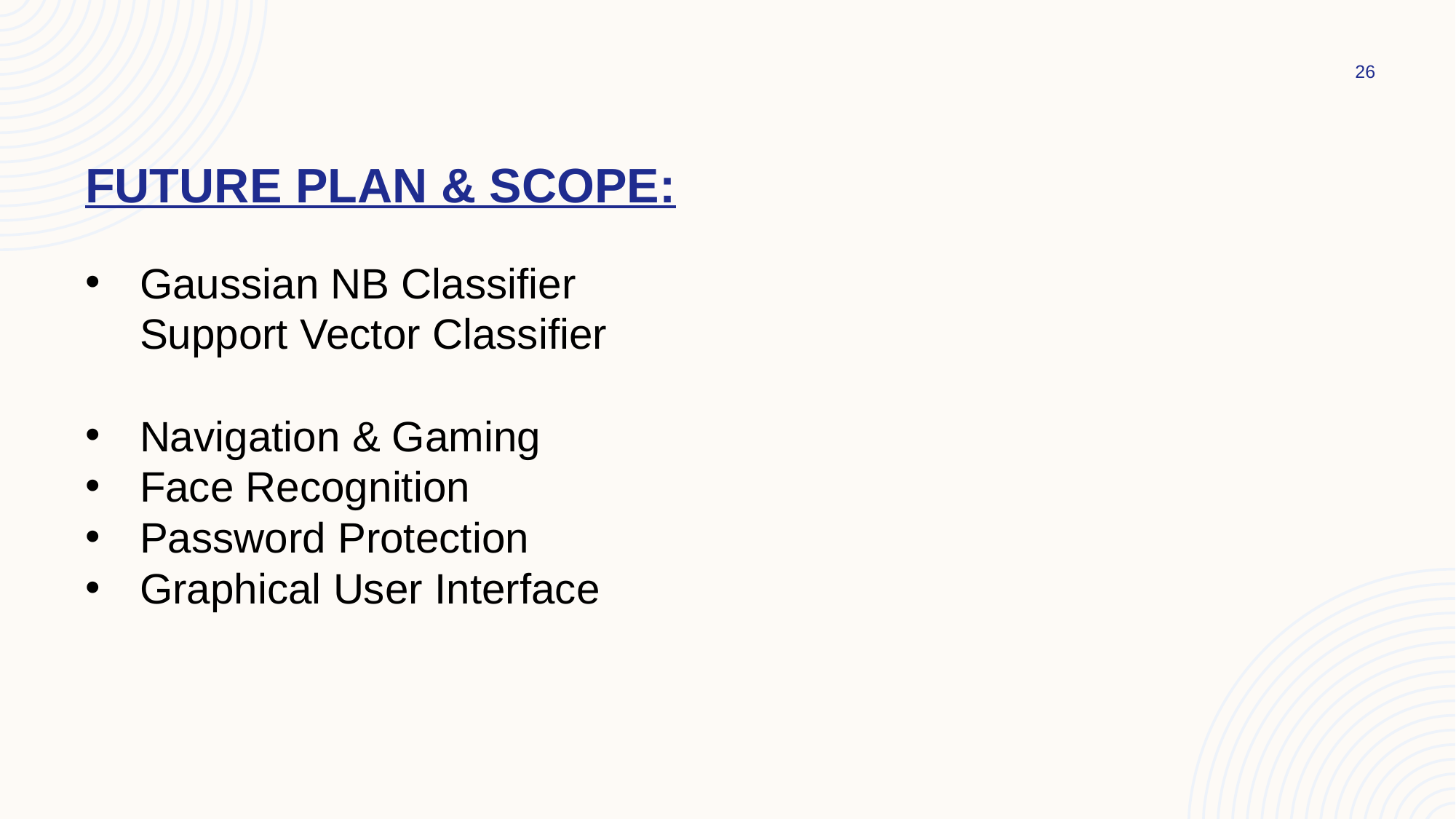

FUTURE PLAN & SCOPE:

Gaussian NB Classifier
Support Vector Classifier

Navigation & Gaming
Face Recognition
Password Protection
Graphical User Interface

26